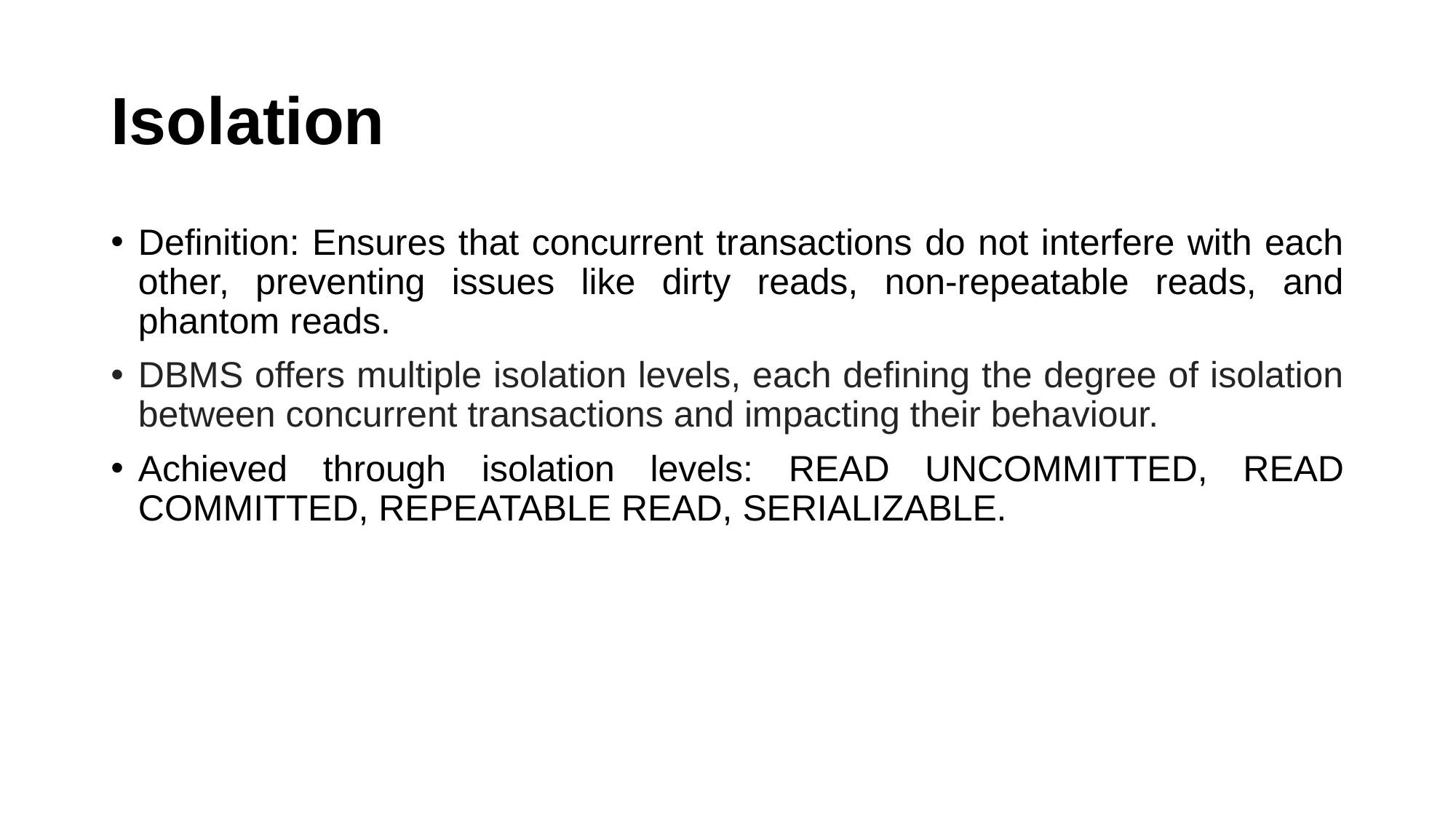

# Isolation
Definition: Ensures that concurrent transactions do not interfere with each other, preventing issues like dirty reads, non-repeatable reads, and phantom reads.
DBMS offers multiple isolation levels, each defining the degree of isolation between concurrent transactions and impacting their behaviour.
Achieved through isolation levels: READ UNCOMMITTED, READ COMMITTED, REPEATABLE READ, SERIALIZABLE.